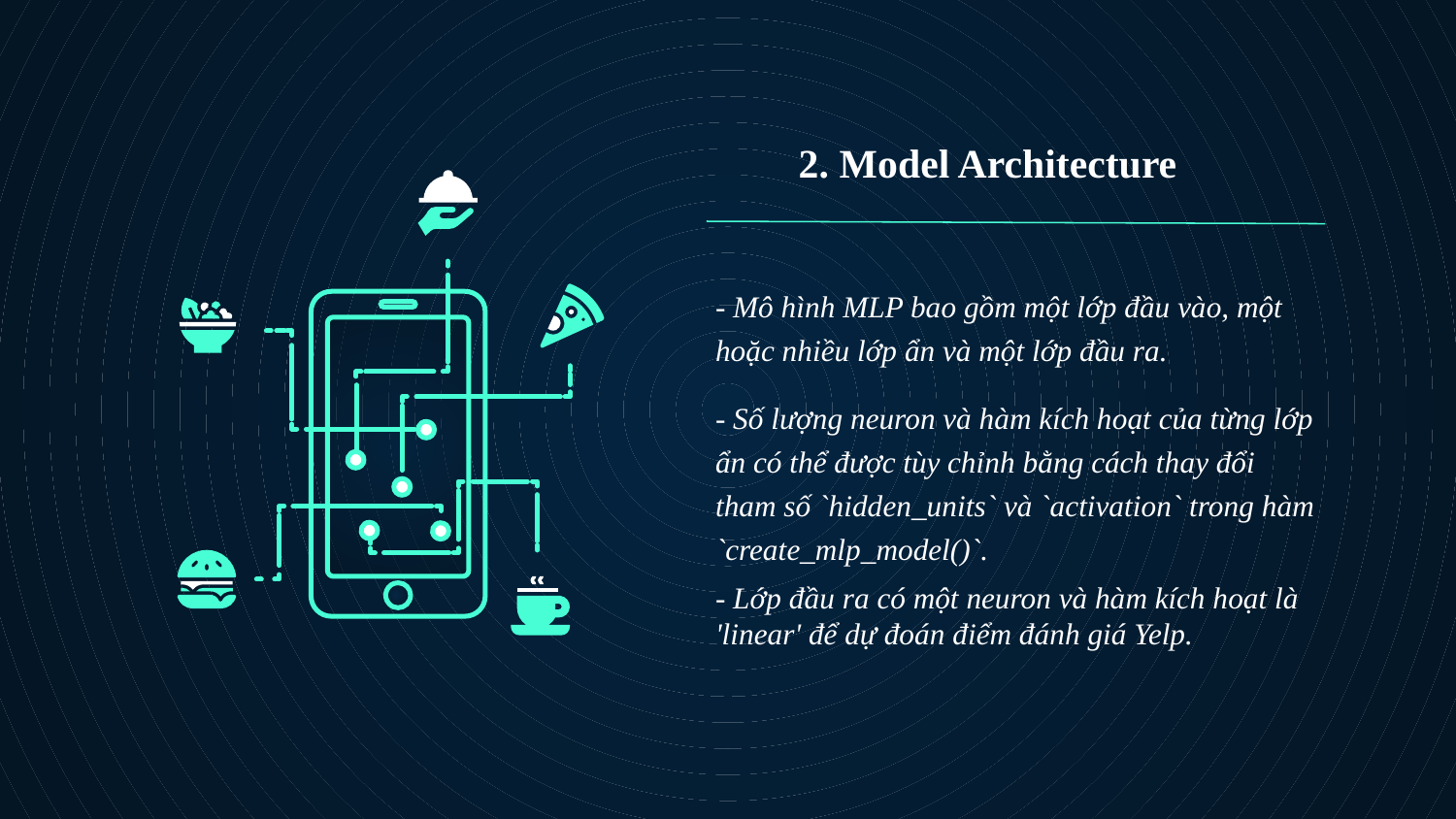

# 2. Model Architecture

	- Mô hình MLP bao gồm một lớp đầu vào, một hoặc nhiều lớp ẩn và một lớp đầu ra.
	- Số lượng neuron và hàm kích hoạt của từng lớp ẩn có thể được tùy chỉnh bằng cách thay đổi tham số `hidden_units` và `activation` trong hàm `create_mlp_model()`.
	- Lớp đầu ra có một neuron và hàm kích hoạt là 'linear' để dự đoán điểm đánh giá Yelp.